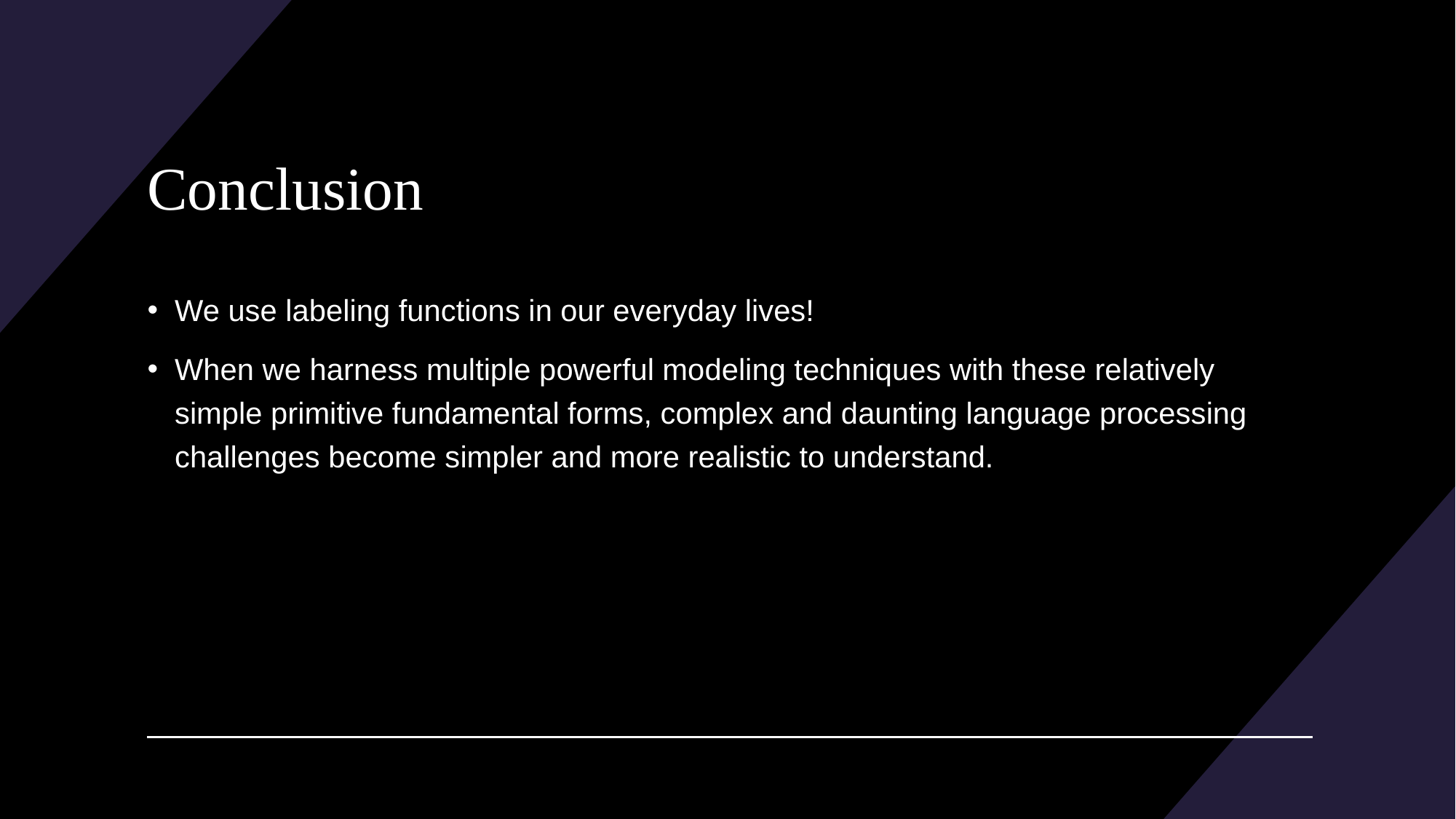

# Conclusion
We use labeling functions in our everyday lives!
When we harness multiple powerful modeling techniques with these relatively simple primitive fundamental forms, complex and daunting language processing challenges become simpler and more realistic to understand.